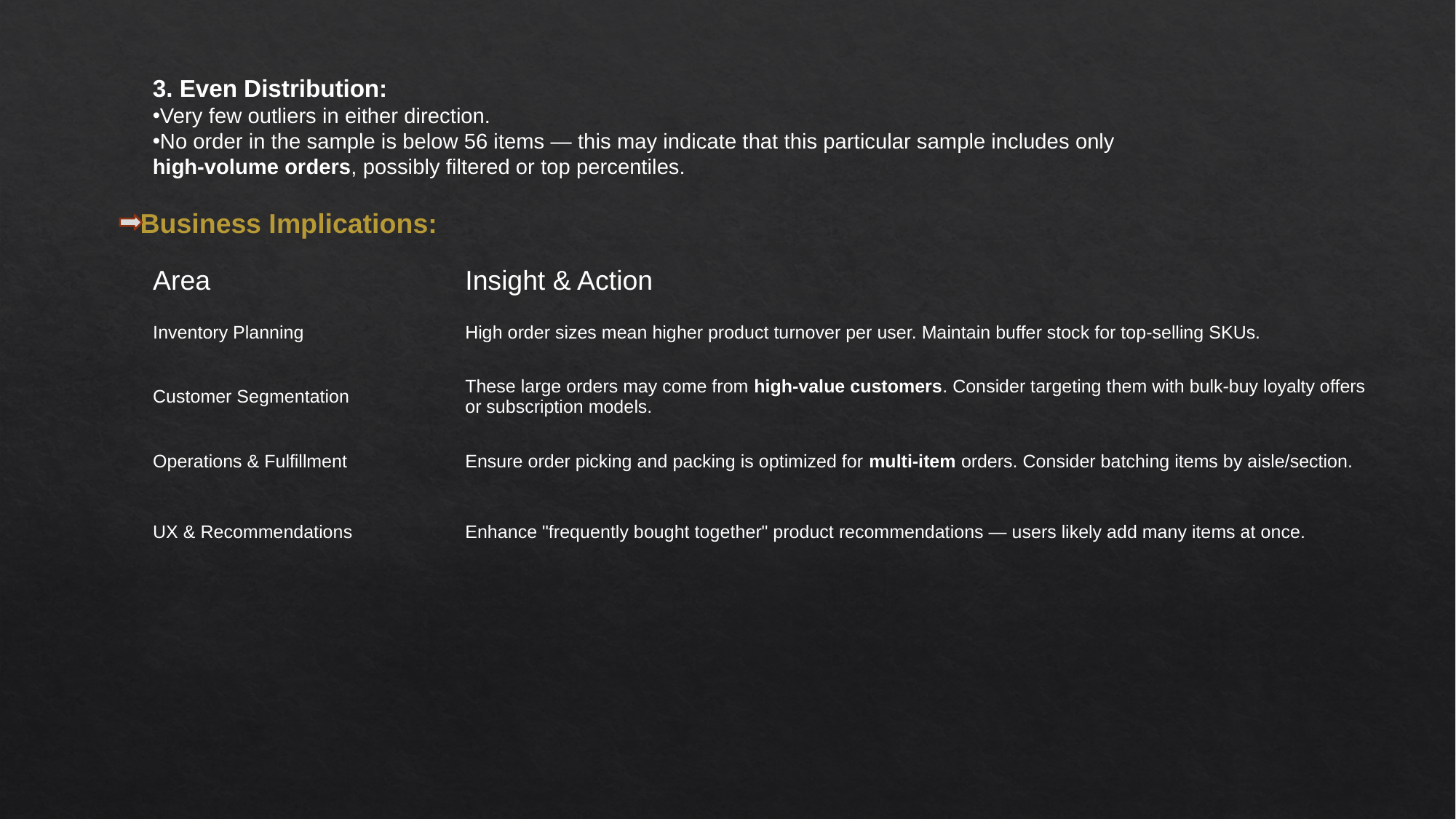

3. Even Distribution:
Very few outliers in either direction.
No order in the sample is below 56 items — this may indicate that this particular sample includes only high-volume orders, possibly filtered or top percentiles.
   Business Implications:

| Area | Insight & Action |
| --- | --- |
| Inventory Planning | High order sizes mean higher product turnover per user. Maintain buffer stock for top-selling SKUs. |
| Customer Segmentation | These large orders may come from high-value customers. Consider targeting them with bulk-buy loyalty offers or subscription models. |
| Operations & Fulfillment | Ensure order picking and packing is optimized for multi-item orders. Consider batching items by aisle/section. |
| UX & Recommendations | Enhance "frequently bought together" product recommendations — users likely add many items at once. |